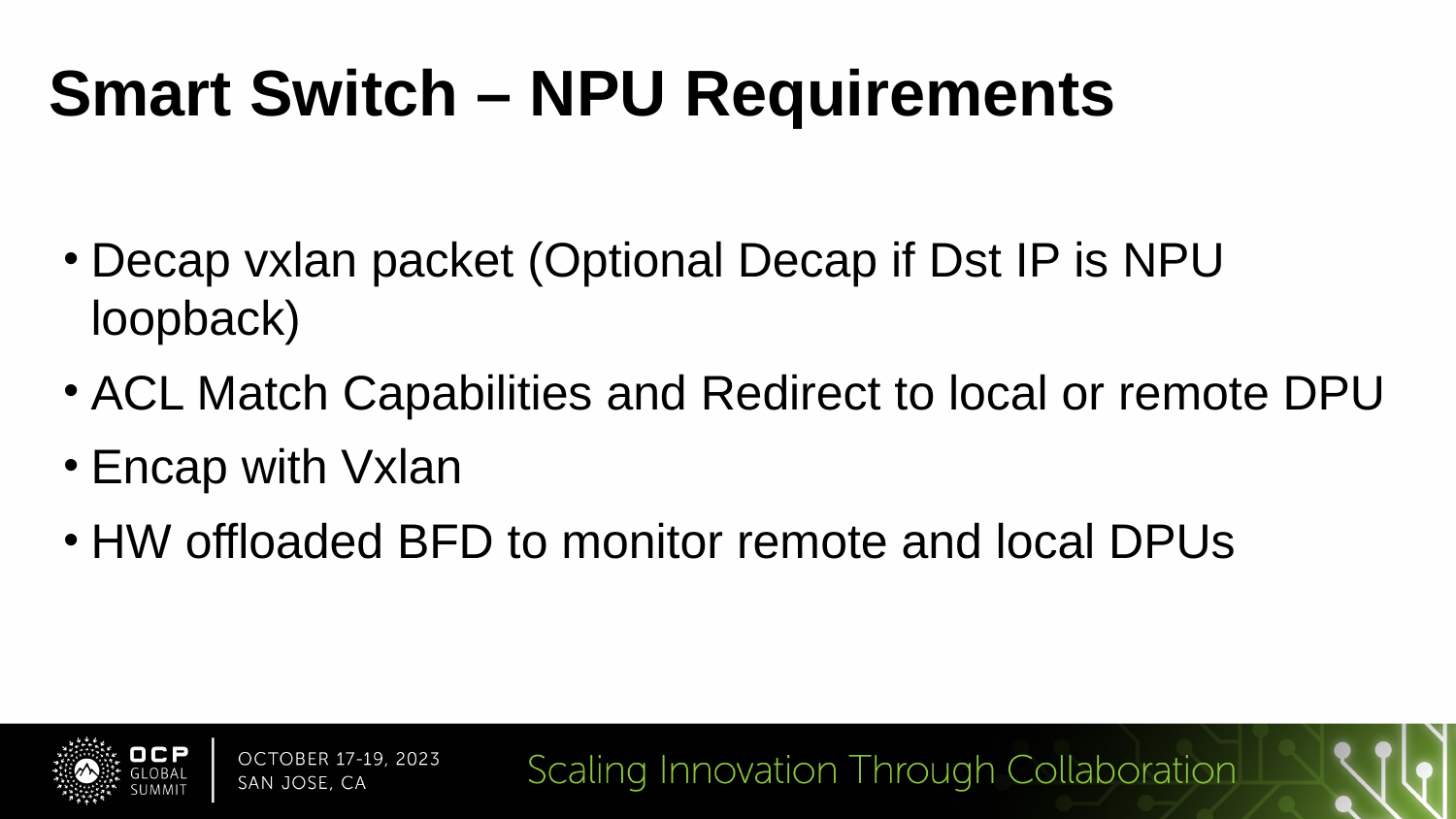

# Smart Switch – NPU Requirements

Decap vxlan packet (Optional Decap if Dst IP is NPU loopback)
ACL Match Capabilities and Redirect to local or remote DPU
Encap with Vxlan
HW offloaded BFD to monitor remote and local DPUs